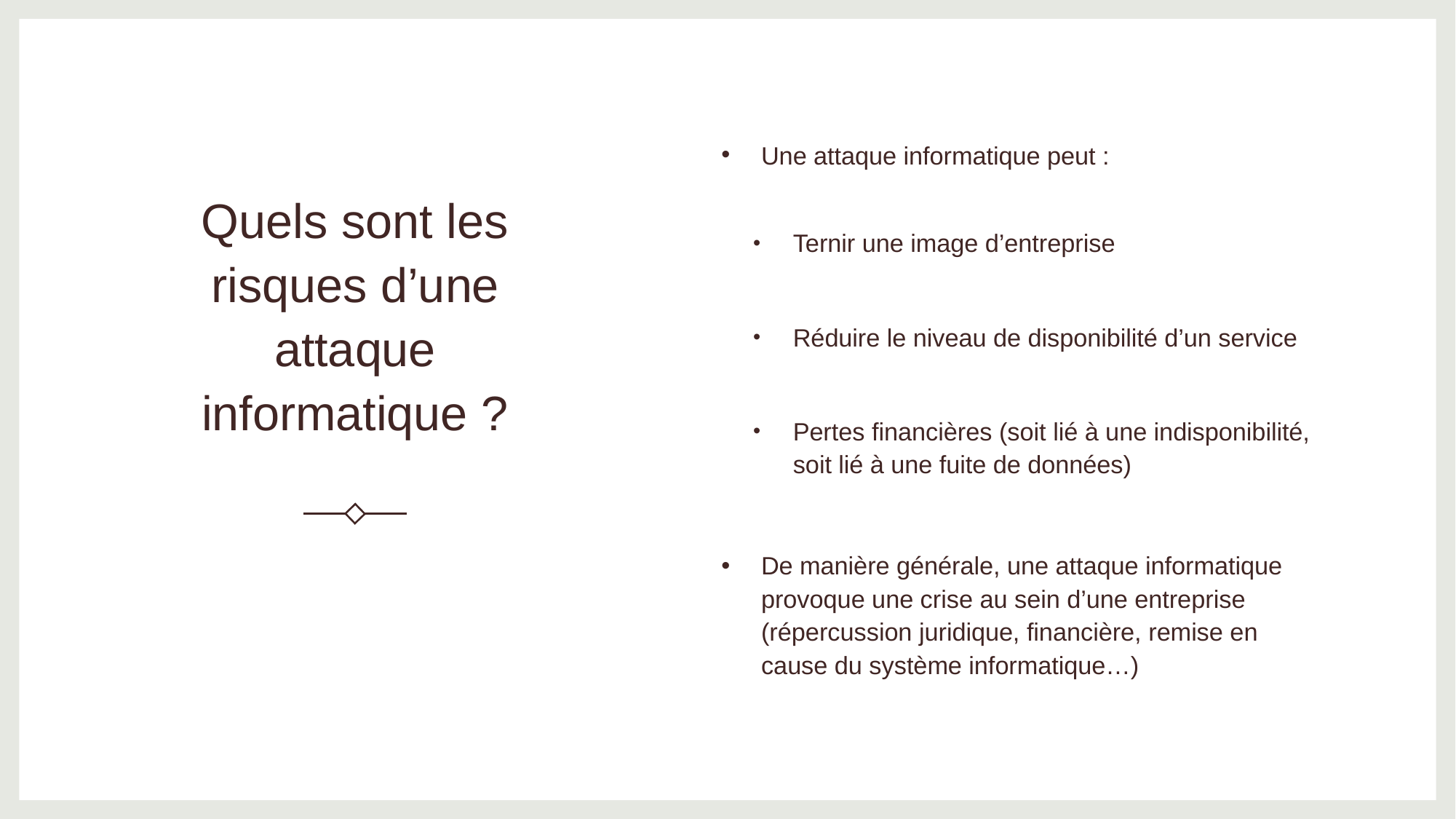

# Quels sont les risques d’une attaque informatique ?
Une attaque informatique peut :

Ternir une image d’entreprise

Réduire le niveau de disponibilité d’un service

Pertes financières (soit lié à une indisponibilité, soit lié à une fuite de données)

De manière générale, une attaque informatique provoque une crise au sein d’une entreprise (répercussion juridique, financière, remise en cause du système informatique…)